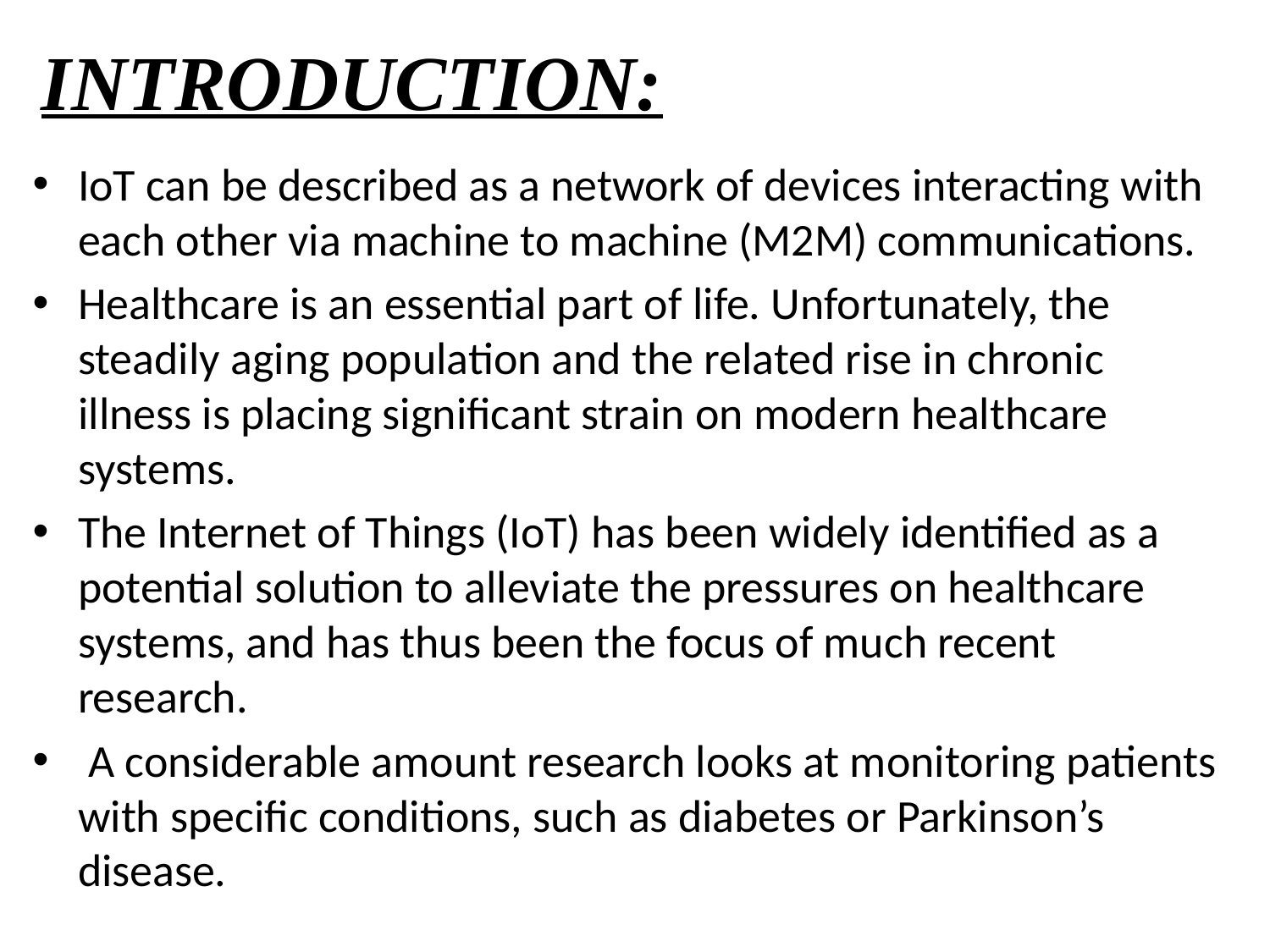

# INTRODUCTION:
IoT can be described as a network of devices interacting with each other via machine to machine (M2M) communications.
Healthcare is an essential part of life. Unfortunately, the steadily aging population and the related rise in chronic illness is placing signiﬁcant strain on modern healthcare systems.
The Internet of Things (IoT) has been widely identiﬁed as a potential solution to alleviate the pressures on healthcare systems, and has thus been the focus of much recent research.
 A considerable amount research looks at monitoring patients with speciﬁc conditions, such as diabetes or Parkinson’s disease.